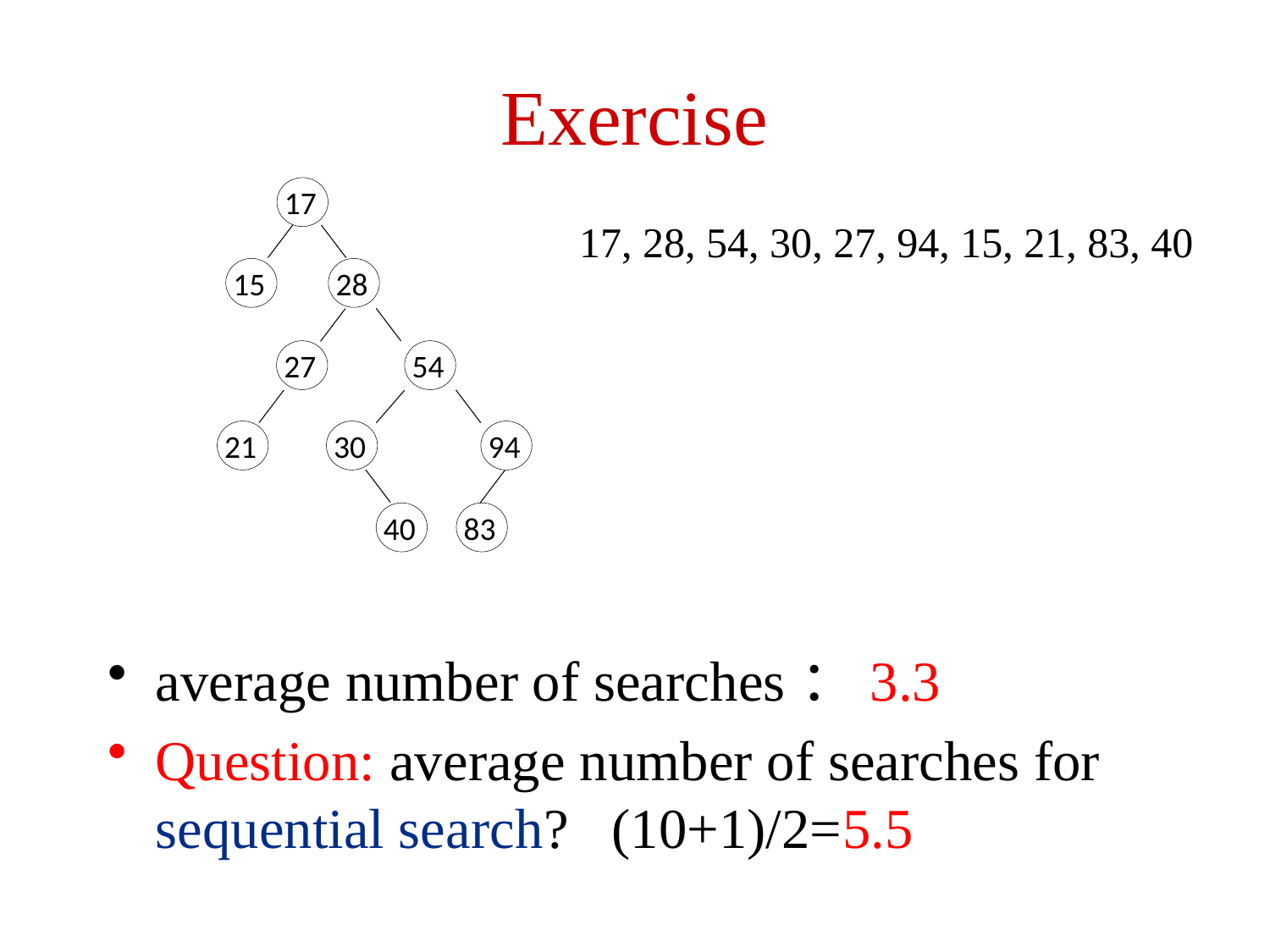

# Exercise
17
15
28
27
54
21
30
94
40
83
 17, 28, 54, 30, 27, 94, 15, 21, 83, 40
average number of searches：3.3
Question: average number of searches for sequential search?   (10+1)/2=5.5